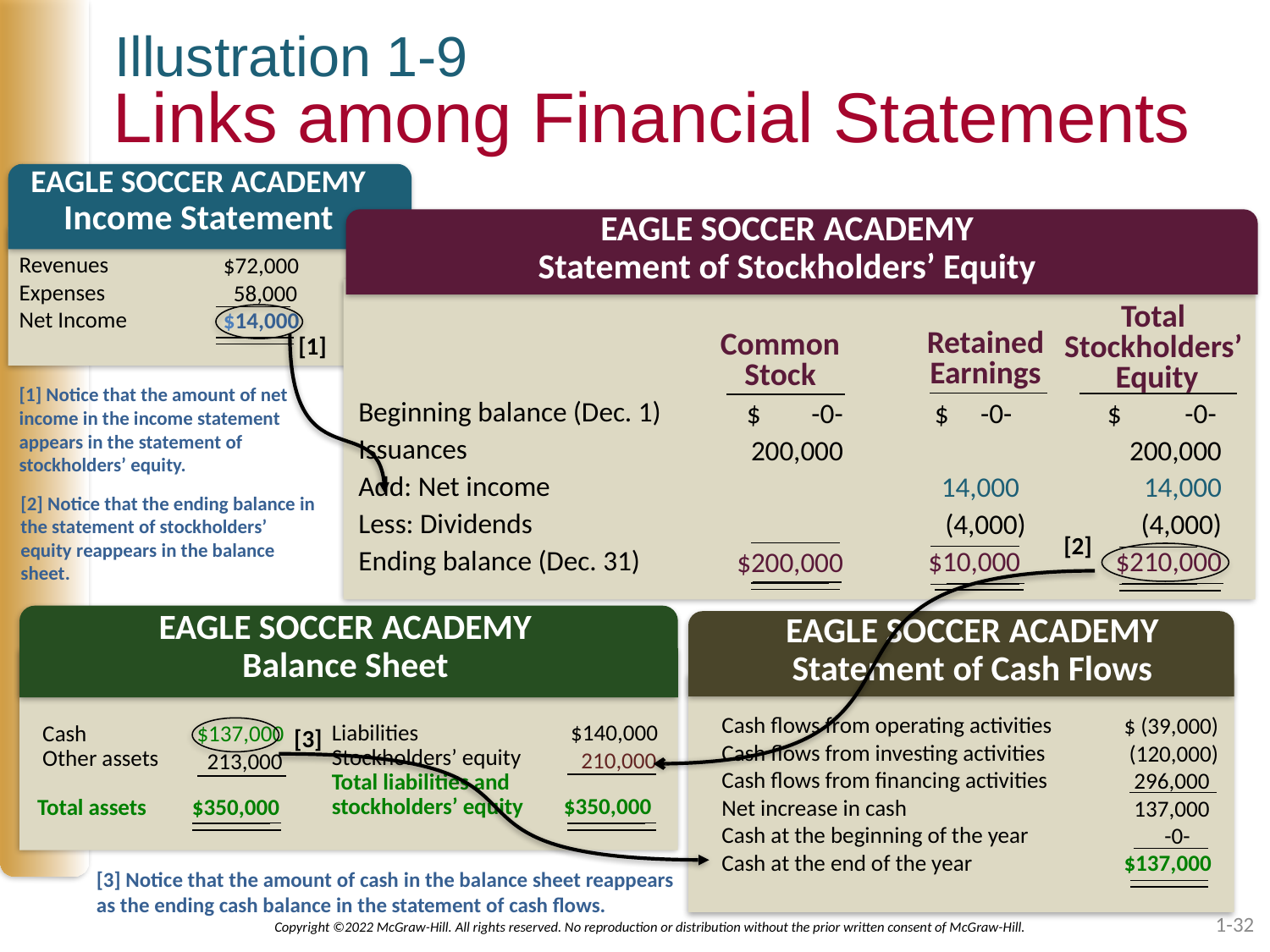

Illustration 1-9
# Links among Financial Statements
EAGLE SOCCER ACADEMY
Income Statement

Revenues
Expenses
Net Income
$72,000
  58,000
$14,000
EAGLE SOCCER ACADEMY
Statement of Stockholders’ Equity

Total
Stockholders’
Equity

Retained
Earnings

Common
Stock

Beginning balance (Dec. 1)
Issuances
Add: Net income
Less: Dividends
Ending balance (Dec. 31)

  $     -0-

  14,000
   (4,000)
 $10,000

$          -0-
 200,000
   14,000
(4,000)
$210,000

$        -0-
 200,000

$200,000

[1]
[1] Notice that the amount of net income in the income statement appears in the statement of stockholders’ equity.
[2] Notice that the ending balance in the statement of stockholders’ equity reappears in the balance sheet.
[2]

EAGLE SOCCER ACADEMY
Balance Sheet

EAGLE SOCCER ACADEMY
Statement of Cash Flows

Cash flows from operating activities
Cash flows from investing activities
Cash flows from financing activities
Net increase in cash
Cash at the beginning of the year
Cash at the end of the year
$ (39,000)
 (120,000)
  296,000
  137,000
        -0-
$137,000
$140,000
  210,000
$137,000
  213,000
 Cash
 Other assets

Total assets         $350,000

Liabilities
Stockholders’ equity
Total liabilities and
stockholders’ equity        $350,000

[3]

[3] Notice that the amount of cash in the balance sheet reappears as the ending cash balance in the statement of cash flows.
1-32
Copyright ©2022 McGraw-Hill. All rights reserved. No reproduction or distribution without the prior written consent of McGraw-Hill.